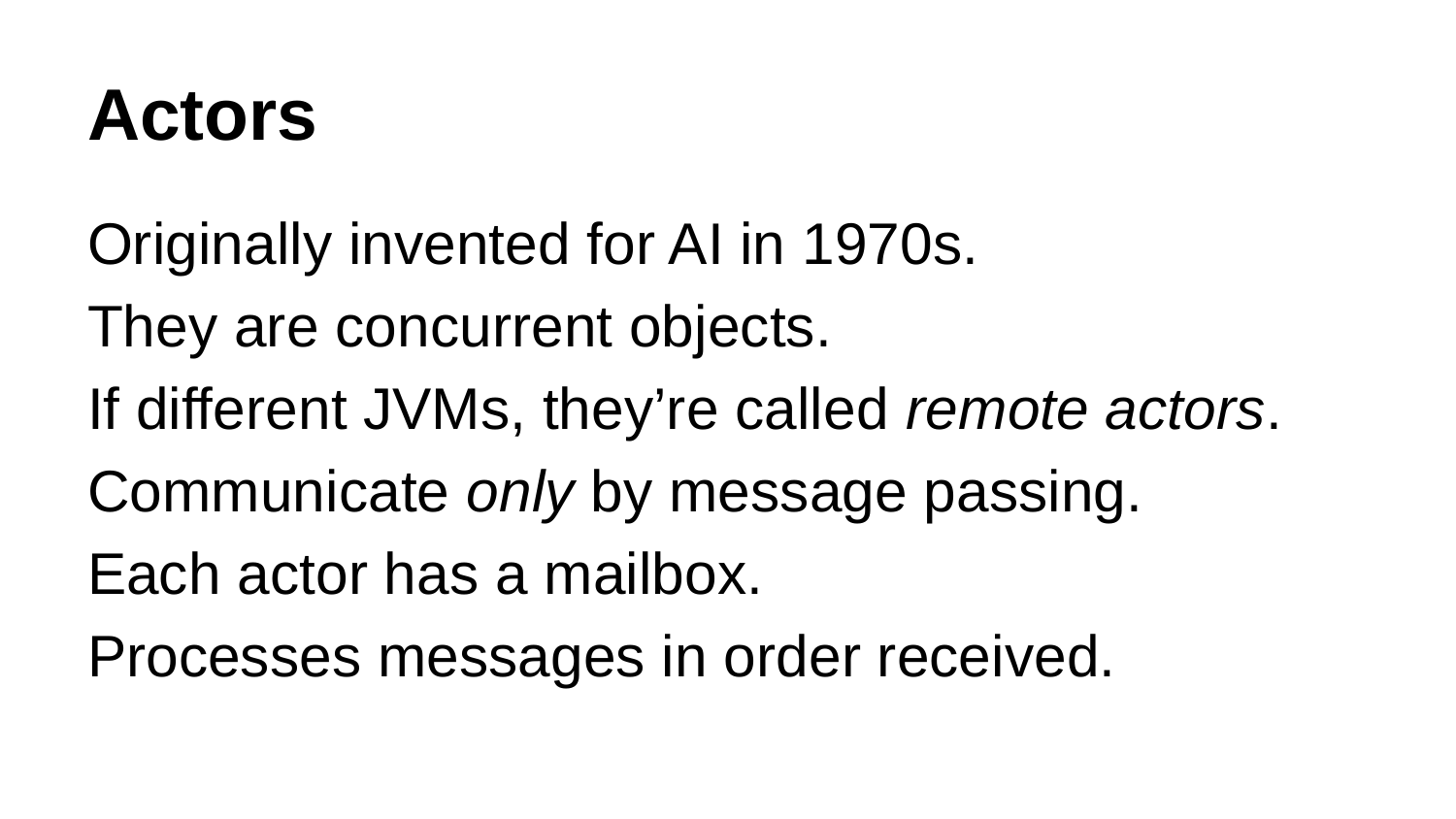

# Actors
Originally invented for AI in 1970s.
They are concurrent objects.
If different JVMs, they’re called remote actors.
Communicate only by message passing.
Each actor has a mailbox.
Processes messages in order received.